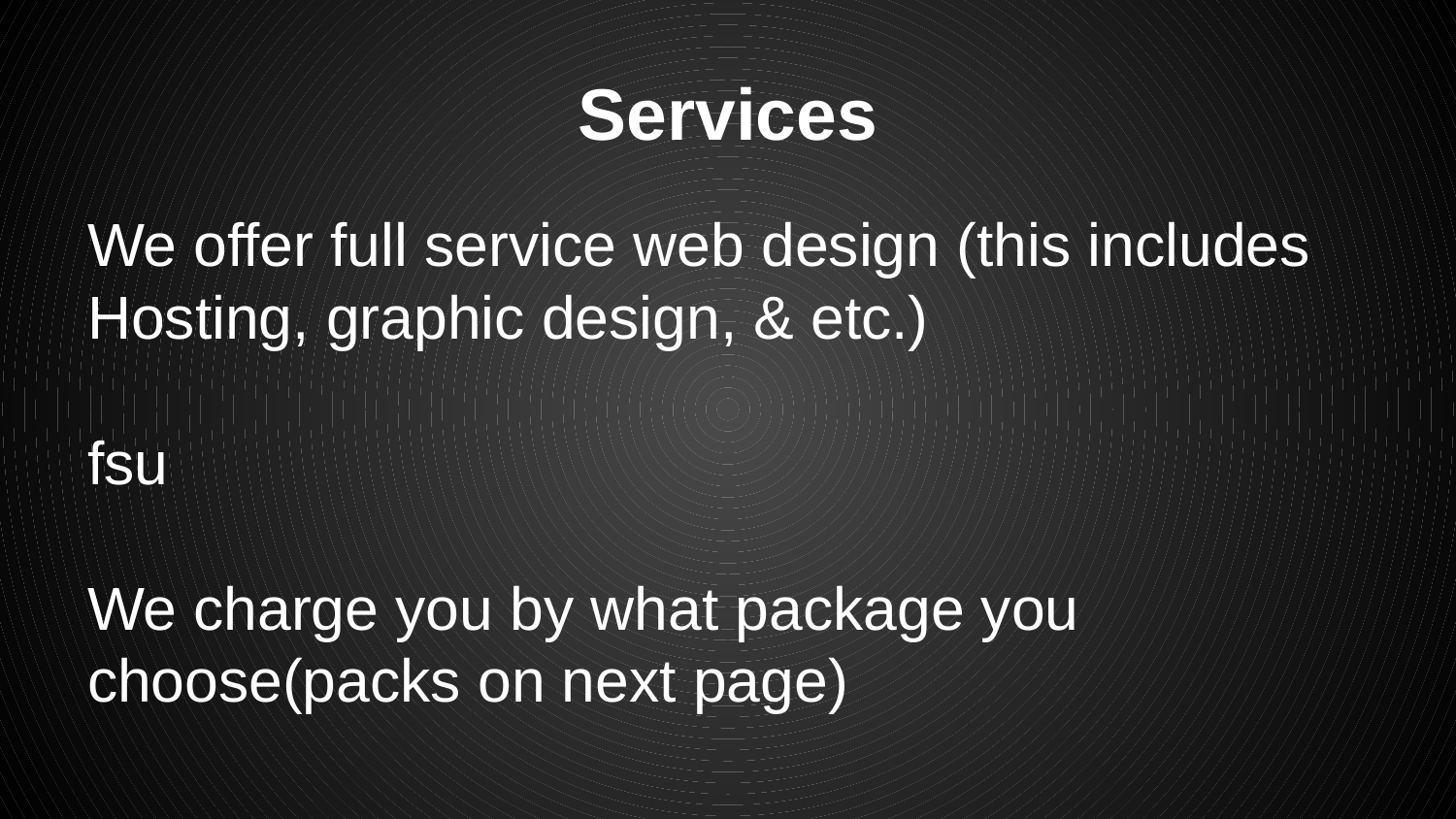

# Services
We offer full service web design (this includes Hosting, graphic design, & etc.)

fsu

We charge you by what package you choose(packs on next page)